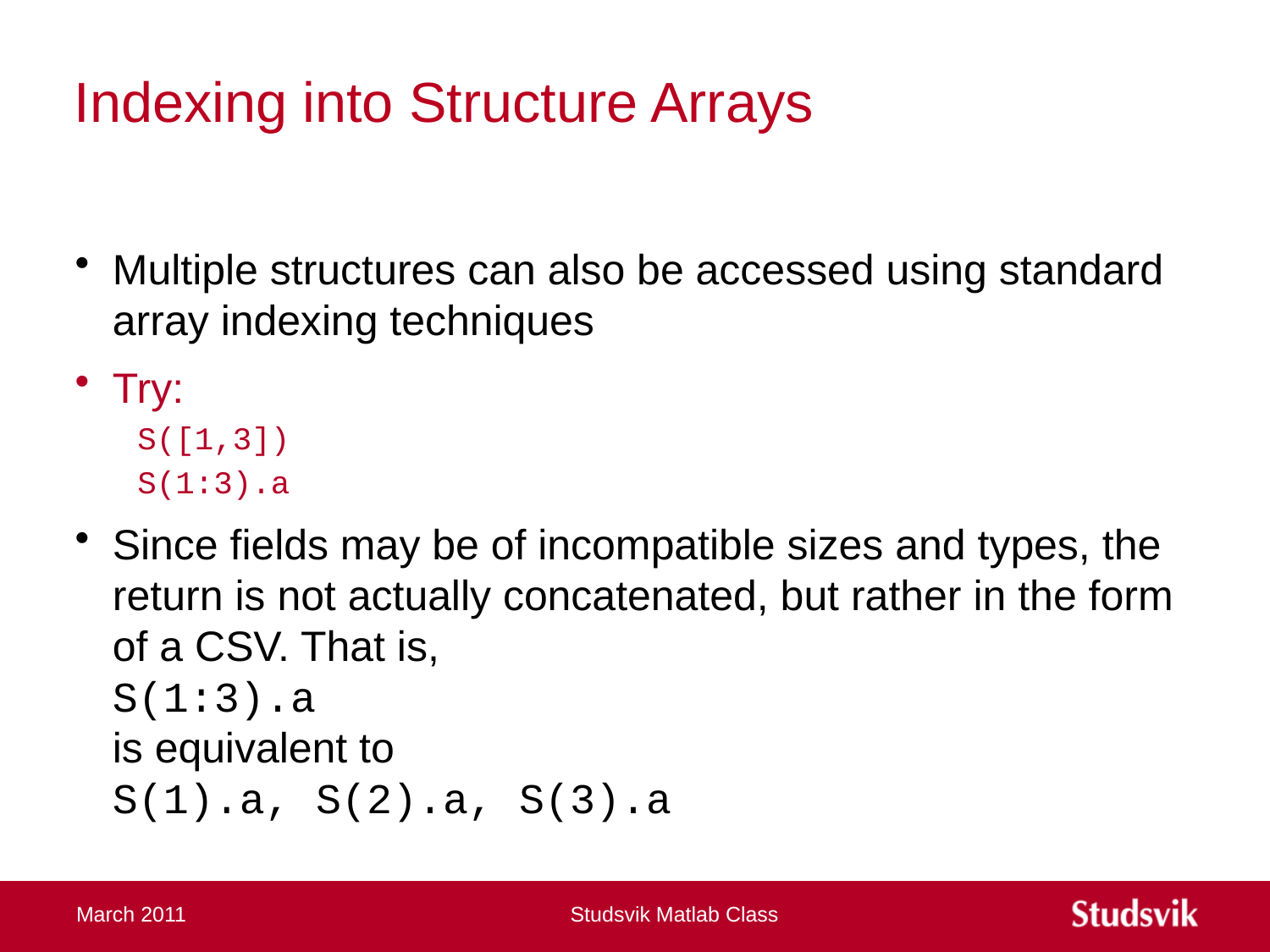

# Indexing into Structure Arrays
Multiple structures can also be accessed using standard array indexing techniques
Try:
S([1,3])
S(1:3).a
Since fields may be of incompatible sizes and types, the return is not actually concatenated, but rather in the form of a CSV. That is,
S(1:3).a
is equivalent to
S(1).a, S(2).a, S(3).a
March 2011
Studsvik Matlab Class